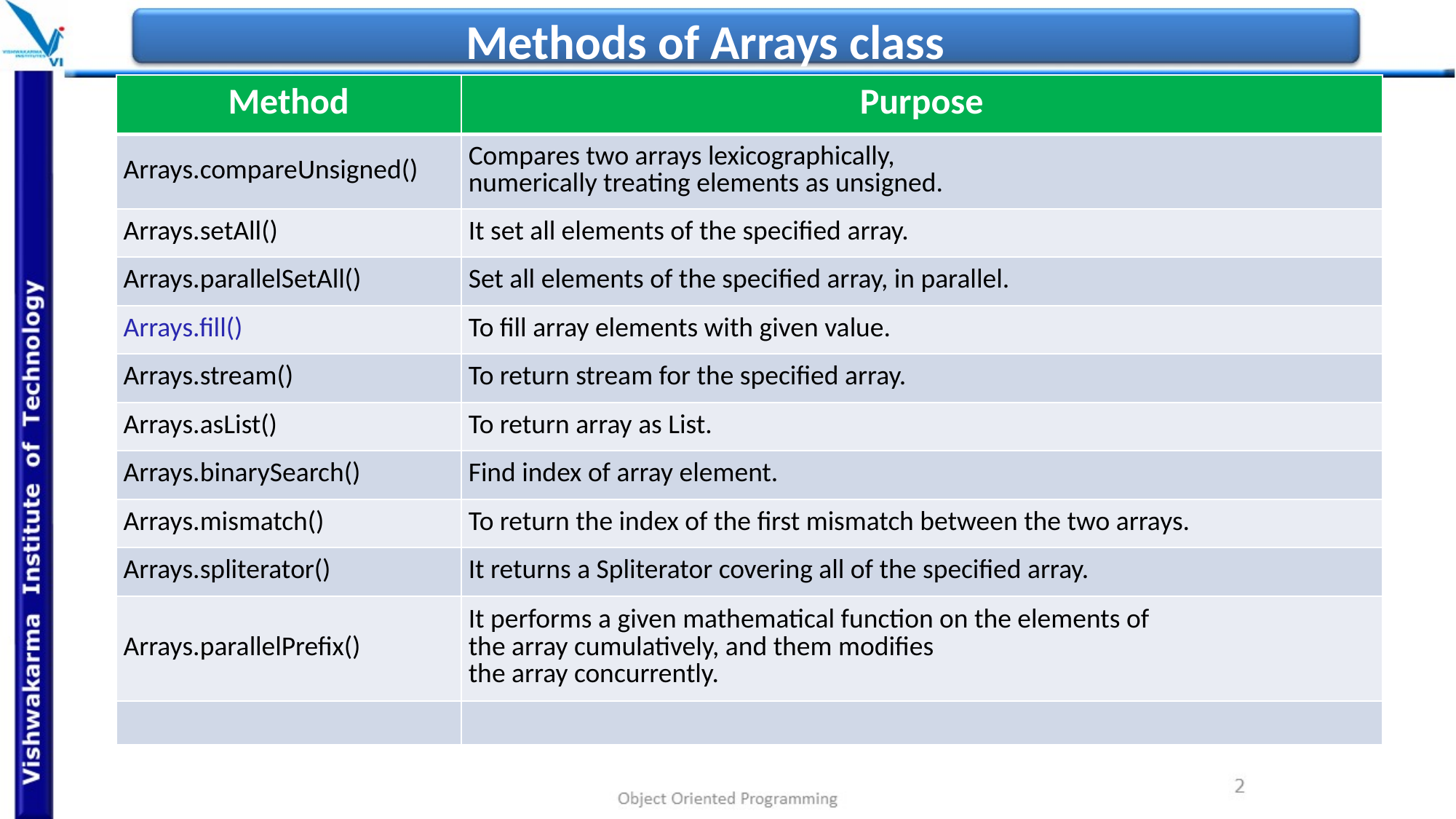

# Methods of Arrays class
| Method | Purpose |
| --- | --- |
| Arrays.compareUnsigned() | Compares two arrays lexicographically, numerically treating elements as unsigned. |
| Arrays.setAll() | It set all elements of the specified array. |
| Arrays.parallelSetAll() | Set all elements of the specified array, in parallel. |
| Arrays.fill() | To fill array elements with given value. |
| Arrays.stream() | To return stream for the specified array. |
| Arrays.asList() | To return array as List. |
| Arrays.binarySearch() | Find index of array element. |
| Arrays.mismatch() | To return the index of the first mismatch between the two arrays. |
| Arrays.spliterator() | It returns a Spliterator covering all of the specified array. |
| Arrays.parallelPrefix() | It performs a given mathematical function on the elements of the array cumulatively, and them modifies the array concurrently. |
|  |  |